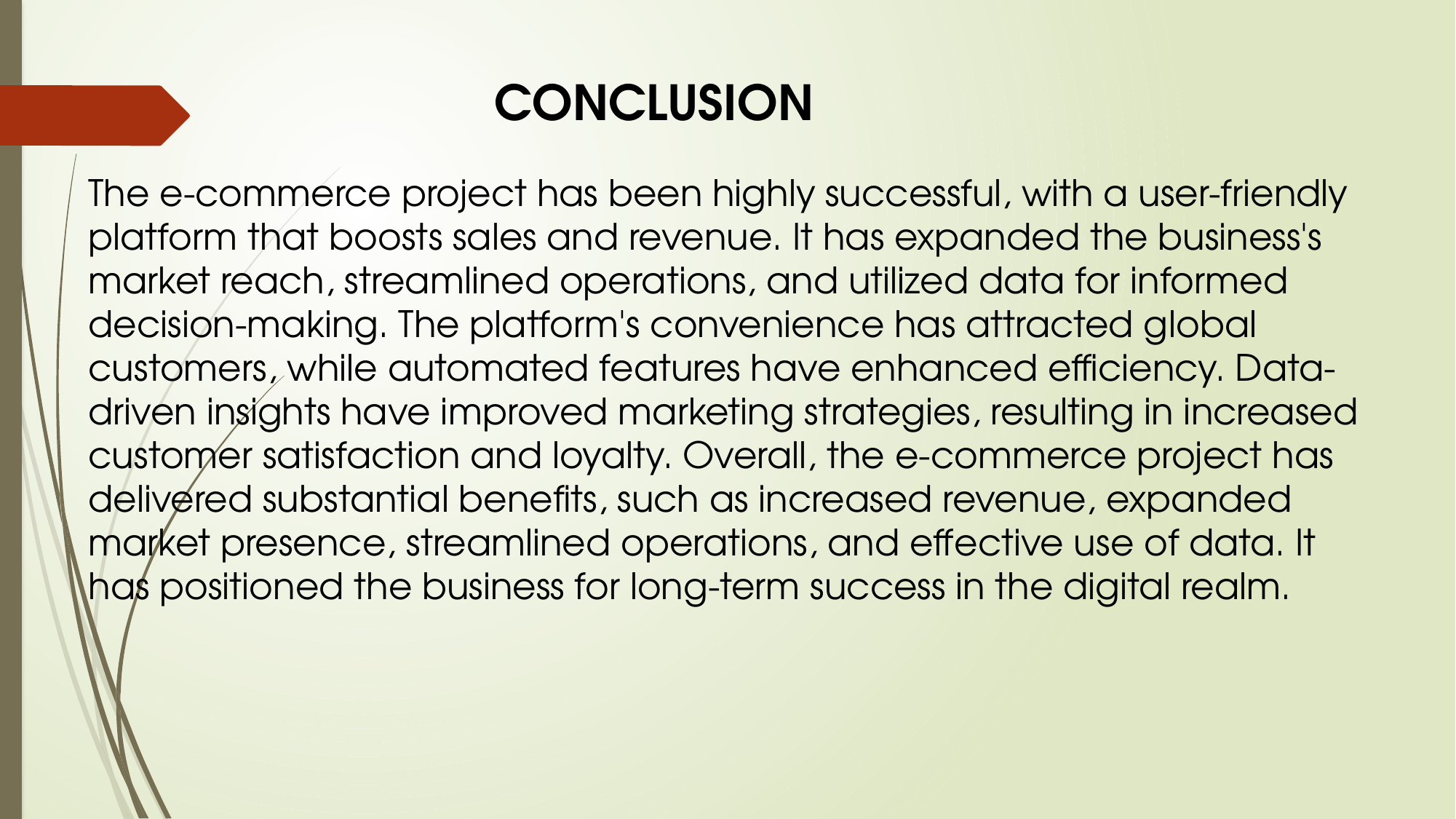

CONCLUSION
The e-commerce project has been highly successful, with a user-friendly platform that boosts sales and revenue. It has expanded the business's market reach, streamlined operations, and utilized data for informed decision-making. The platform's convenience has attracted global customers, while automated features have enhanced efficiency. Data-driven insights have improved marketing strategies, resulting in increased customer satisfaction and loyalty. Overall, the e-commerce project has delivered substantial benefits, such as increased revenue, expanded market presence, streamlined operations, and effective use of data. It has positioned the business for long-term success in the digital realm.